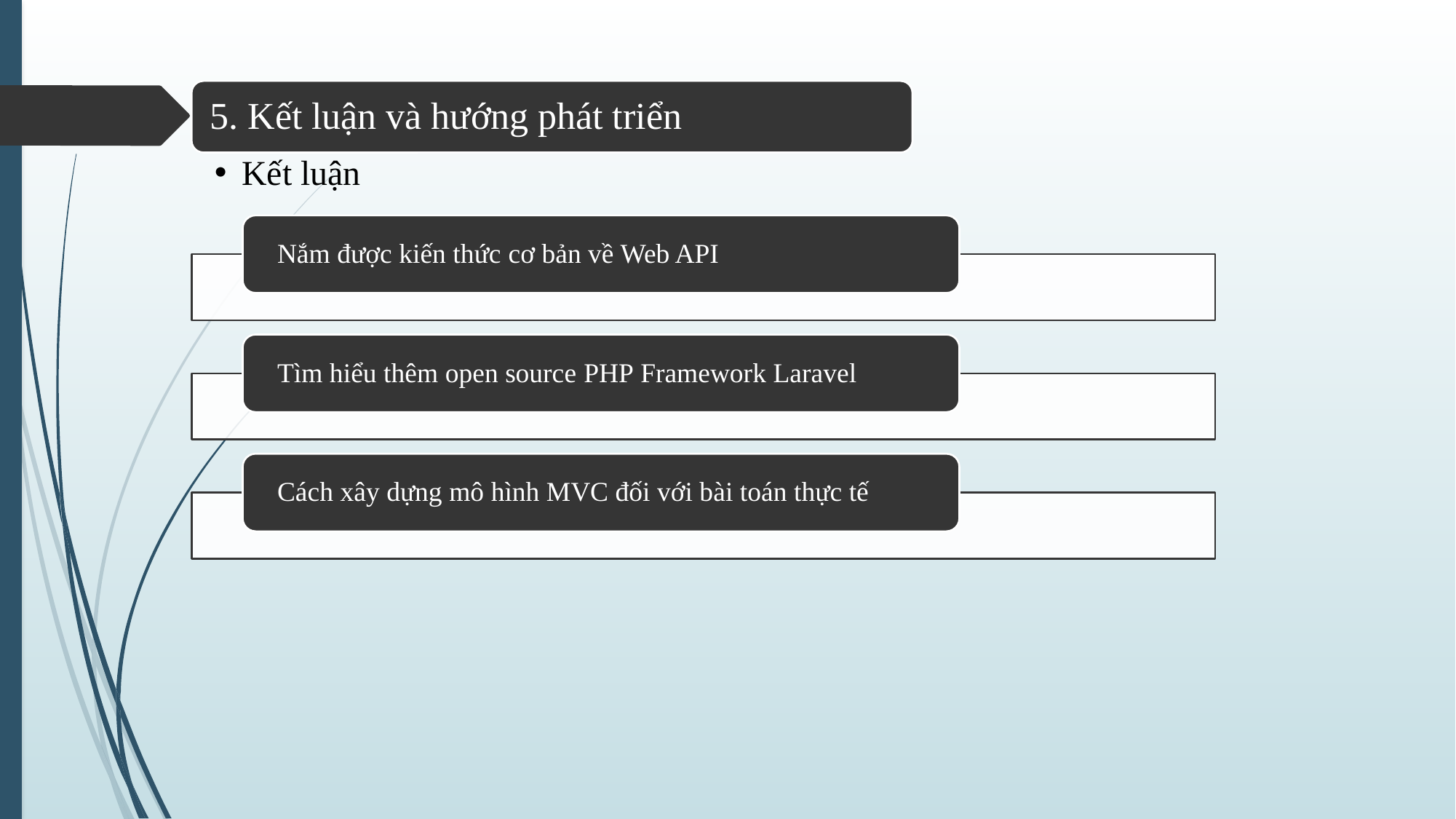

5. Kết luận và hướng phát triển
Kết luận
Nắm được kiến thức cơ bản về Web API
Tìm hiểu thêm open source PHP Framework Laravel
Cách xây dựng mô hình MVC đối với bài toán thực tế